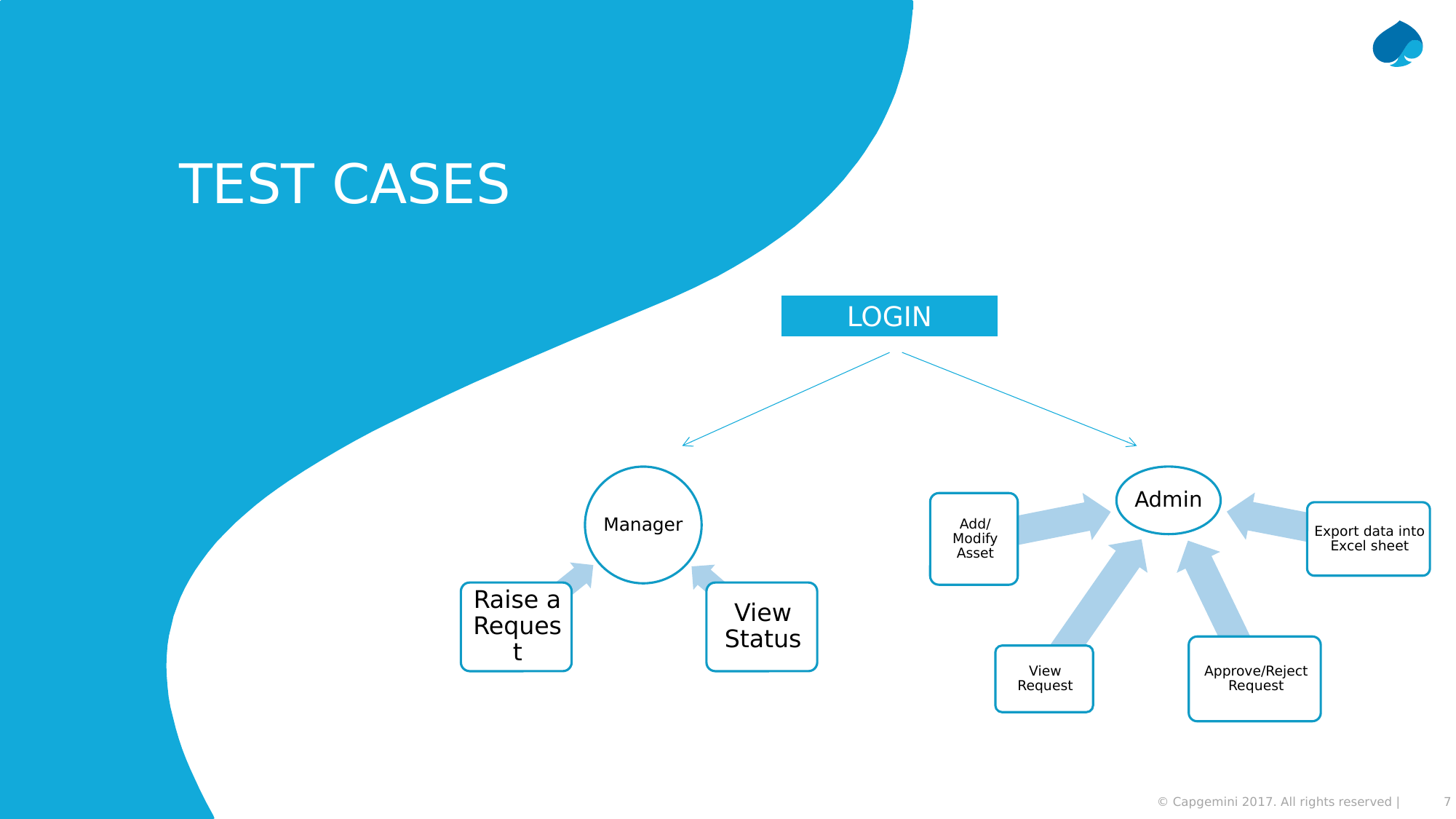

TEST CASES
LOGIN
Manager
Raise a Request
View Status
Admin
View Request
Add/Modify Asset
Approve/Reject Request
Export data into Excel sheet